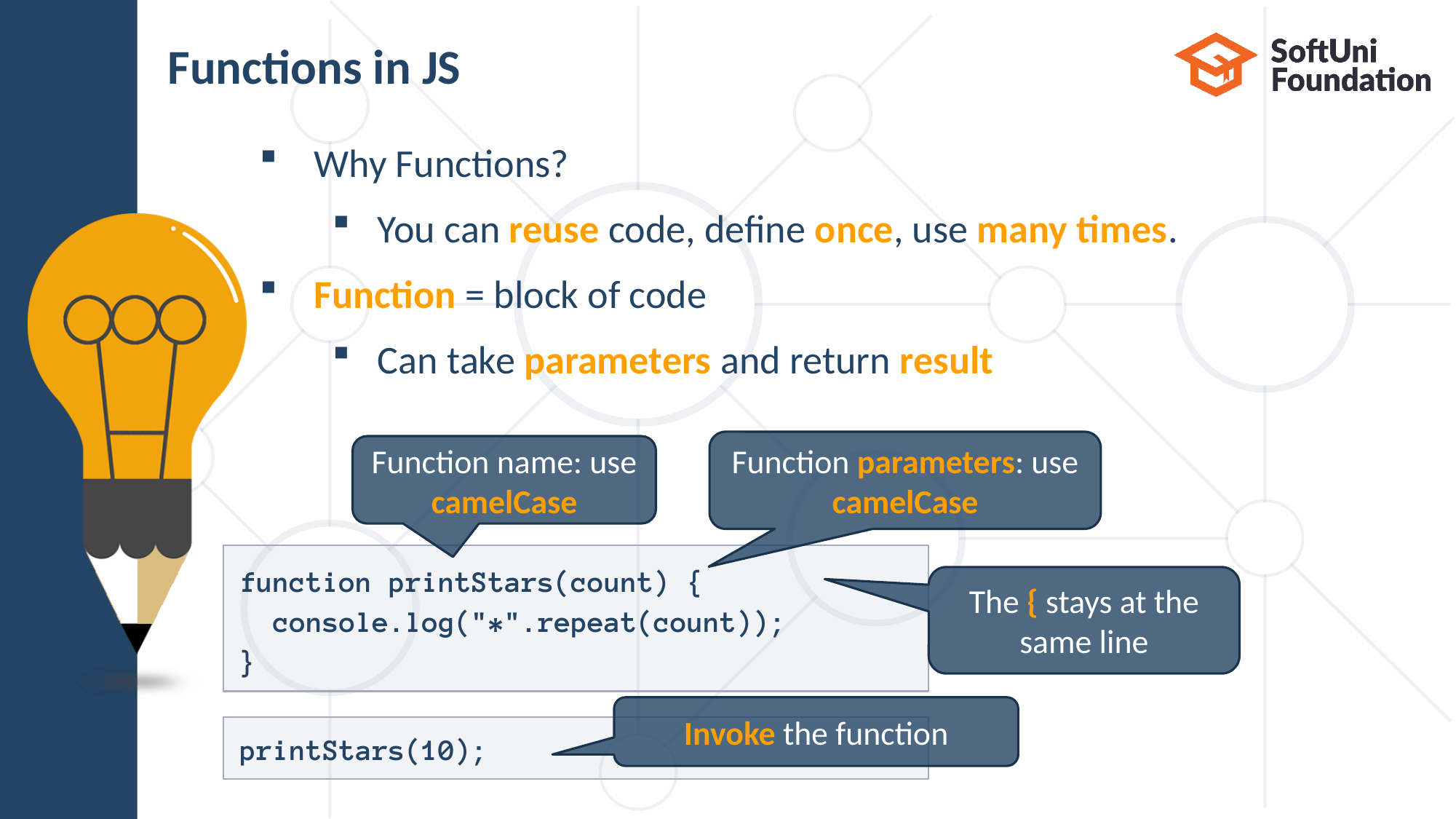

Functions in JS
Why Functions?
You can reuse code, define once, use many times.
Function = block of code
Can take parameters and return result

Function parameters: use camelCase
Function name: use camelCase
function printStars(count) {
  console.log("*".repeat(count));
}
The { stays at the same line
Invoke the function
printStars(10);